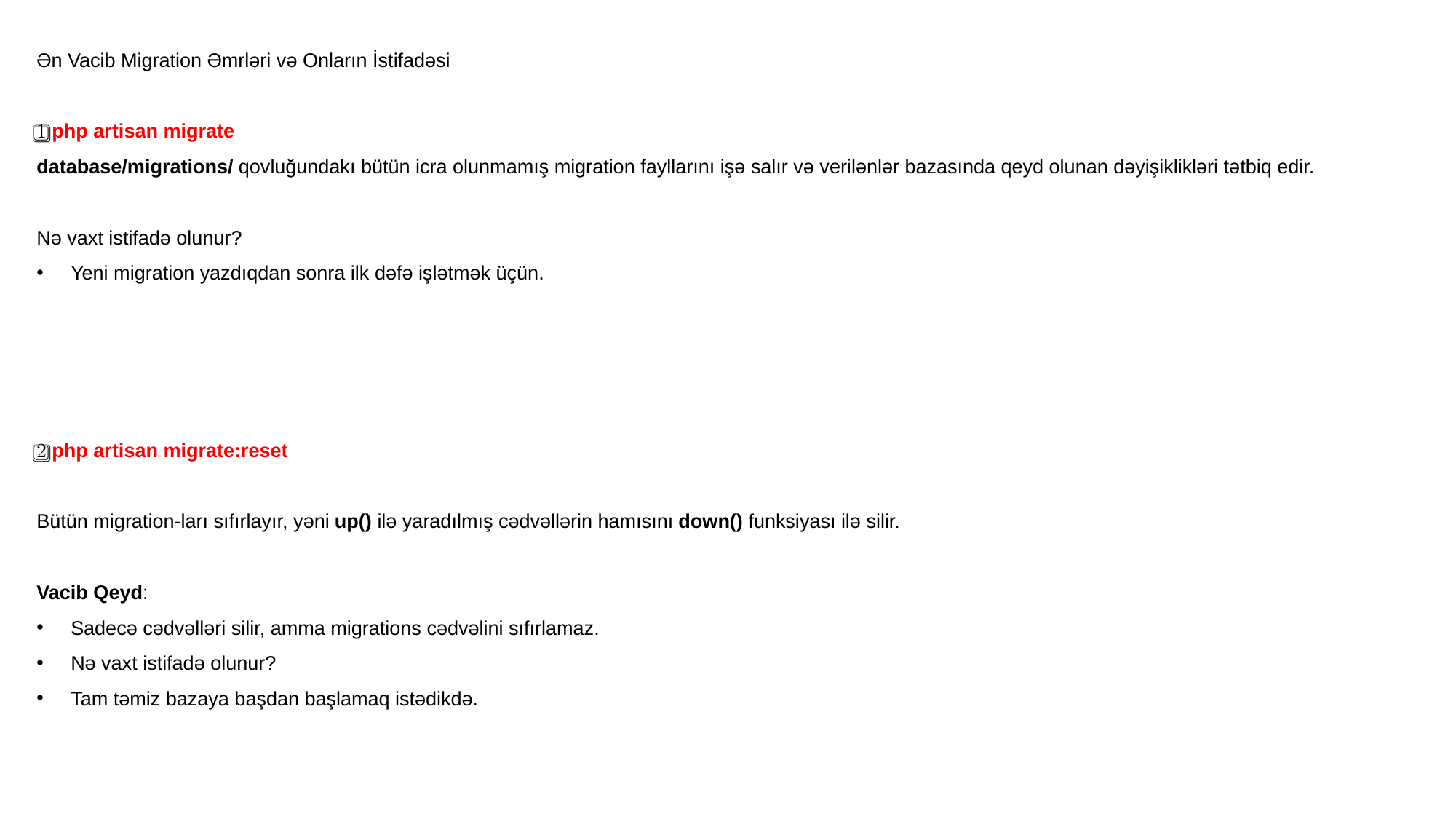

Ən Vacib Migration Əmrləri və Onların İstifadəsi

1️⃣ php artisan migrate
database/migrations/ qovluğundakı bütün icra olunmamış migration fayllarını işə salır və verilənlər bazasında qeyd olunan dəyişiklikləri tətbiq edir.

Nə vaxt istifadə olunur?
Yeni migration yazdıqdan sonra ilk dəfə işlətmək üçün.

2️⃣ php artisan migrate:reset

Bütün migration-ları sıfırlayır, yəni up() ilə yaradılmış cədvəllərin hamısını down() funksiyası ilə silir.

Vacib Qeyd:
Sadecə cədvəlləri silir, amma migrations cədvəlini sıfırlamaz.
Nə vaxt istifadə olunur?
Tam təmiz bazaya başdan başlamaq istədikdə.